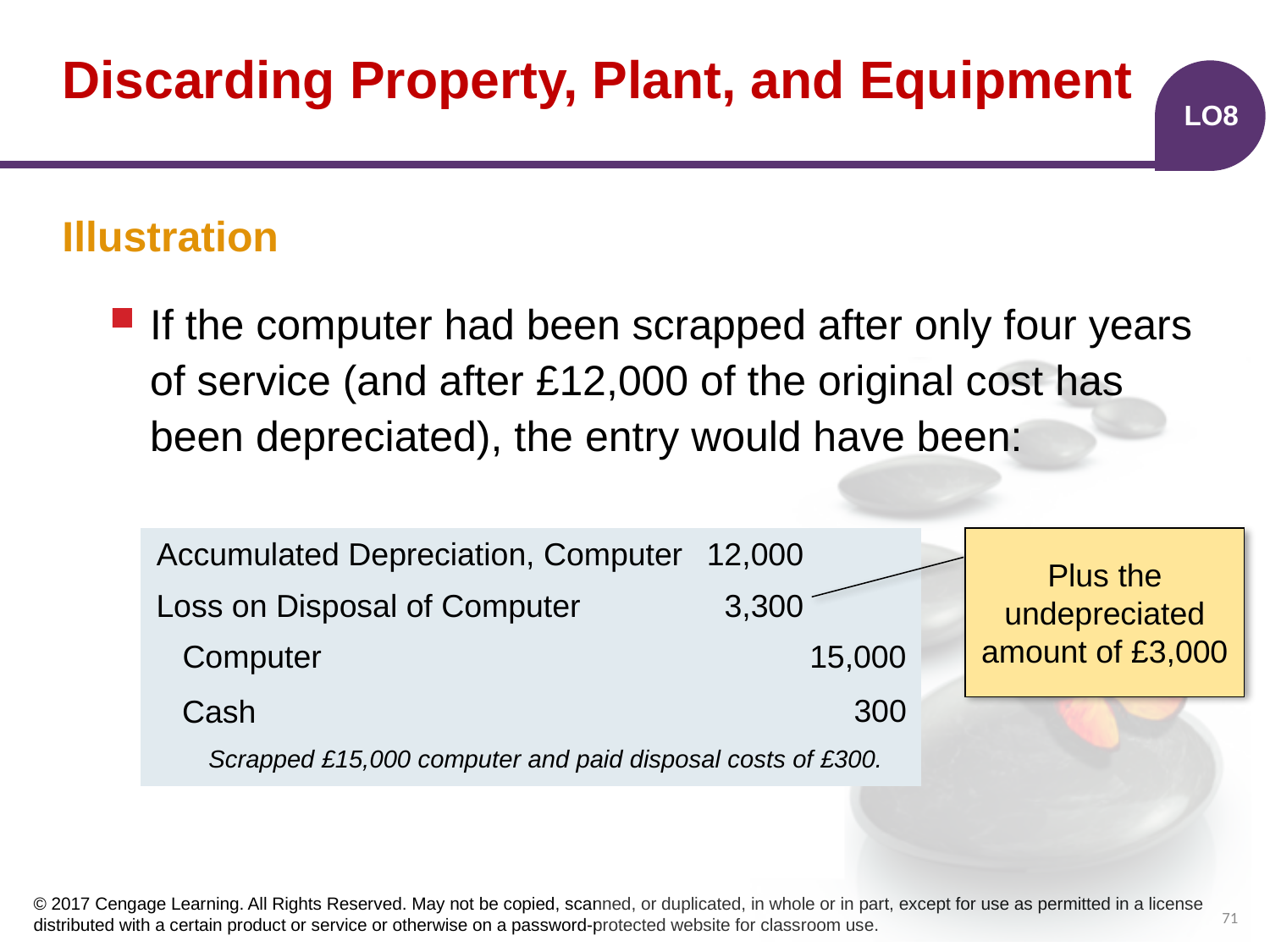

# Discarding Property, Plant, and Equipment
LO8
Illustration
If the computer had been scrapped after only four years of service (and after £12,000 of the original cost has been depreciated), the entry would have been:
Plus the undepreciated amount of £3,000
|  |  |  |  |
| --- | --- | --- | --- |
|  |  |  |  |
|  |  |  |  |
|  |  |  |  |
|  |  |  |  |
Accumulated Depreciation, Computer
12,000
3,300
Loss on Disposal of Computer
15,000
Computer
300
Cash
Scrapped £15,000 computer and paid disposal costs of £300.

71